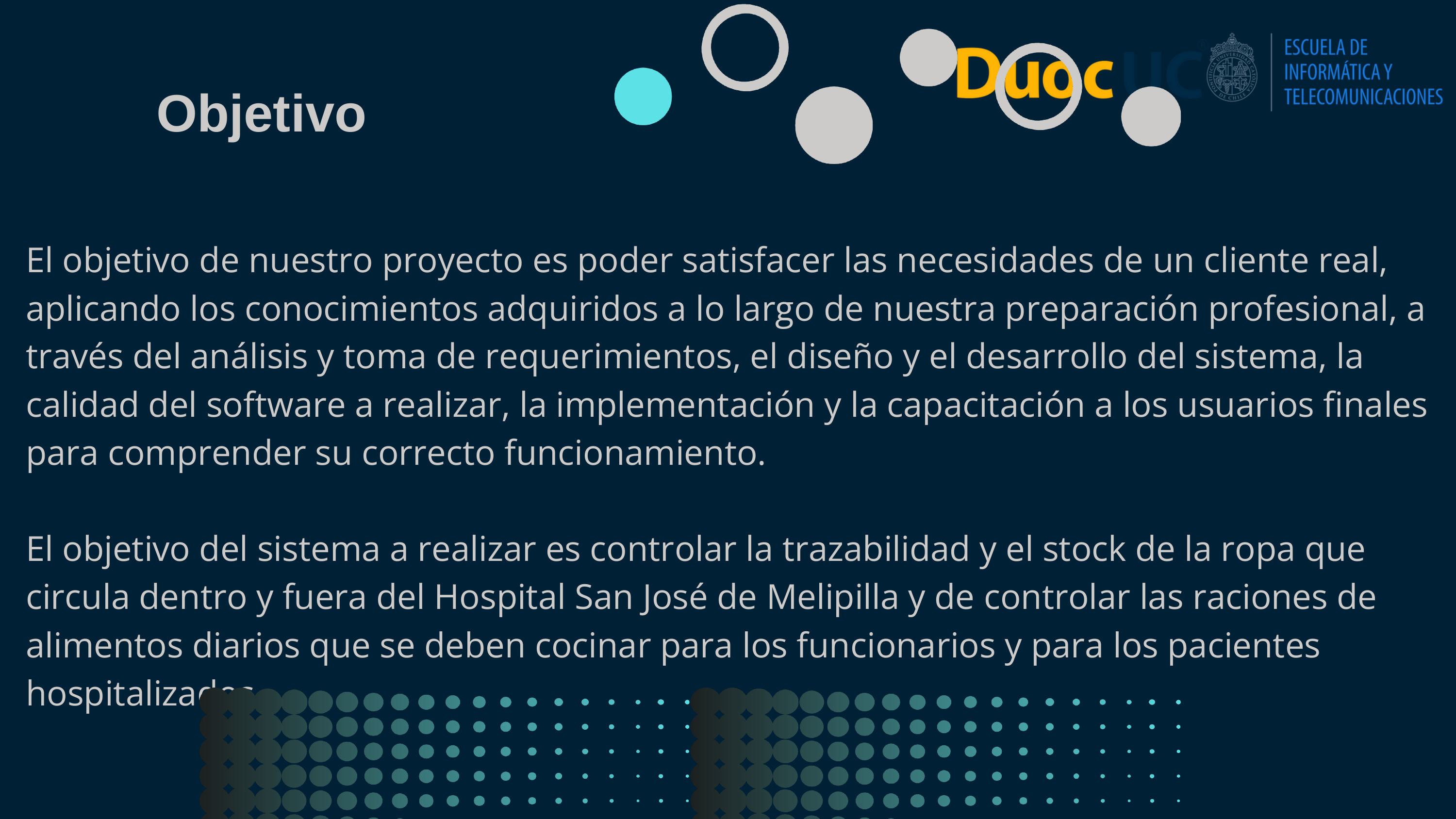

Objetivo
El objetivo de nuestro proyecto es poder satisfacer las necesidades de un cliente real, aplicando los conocimientos adquiridos a lo largo de nuestra preparación profesional, a través del análisis y toma de requerimientos, el diseño y el desarrollo del sistema, la calidad del software a realizar, la implementación y la capacitación a los usuarios finales para comprender su correcto funcionamiento.

El objetivo del sistema a realizar es controlar la trazabilidad y el stock de la ropa que circula dentro y fuera del Hospital San José de Melipilla y de controlar las raciones de alimentos diarios que se deben cocinar para los funcionarios y para los pacientes hospitalizados.